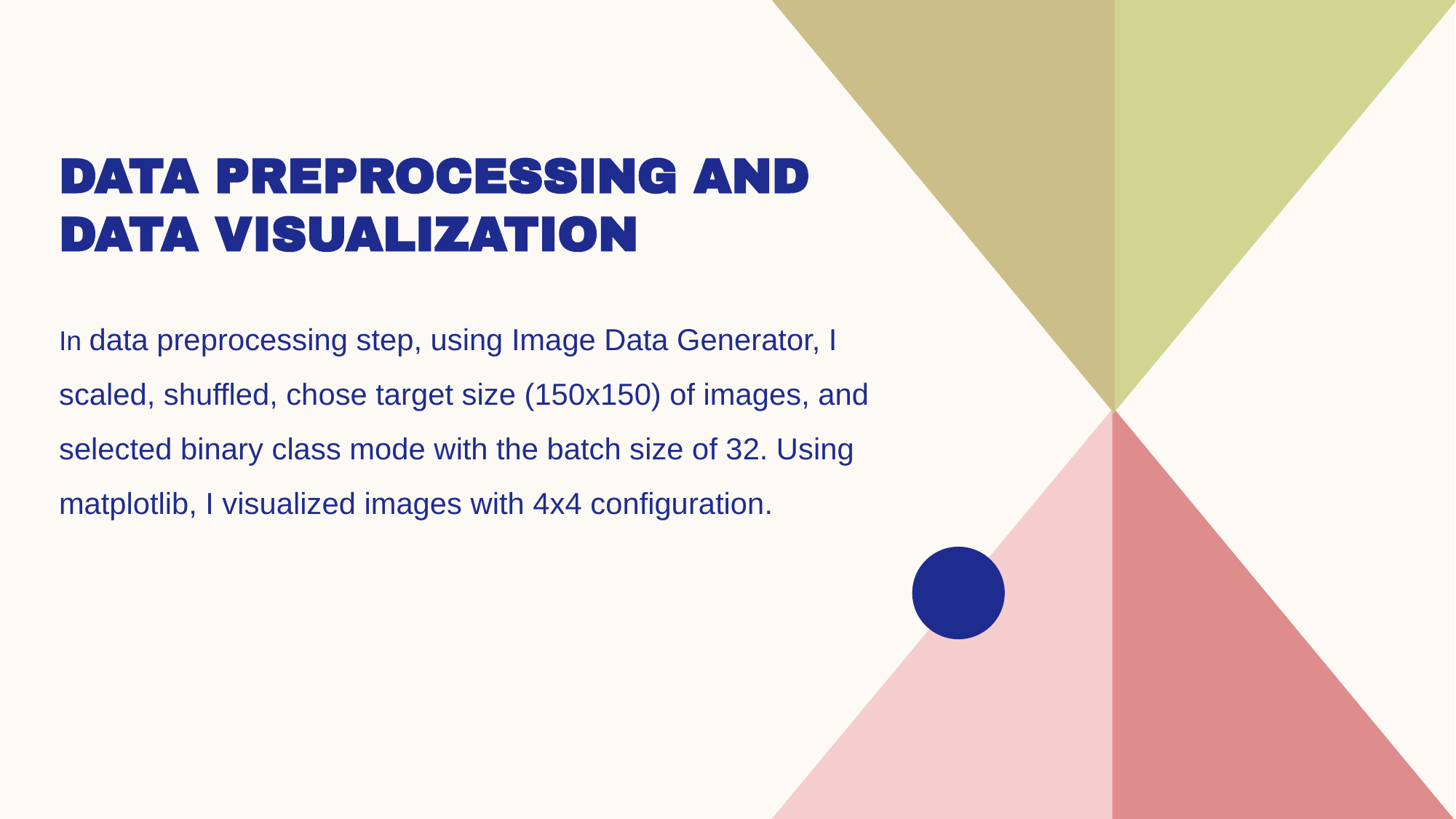

# Data preprocessing and Data visualization
In data preprocessing step, using Image Data Generator, I scaled, shuffled, chose target size (150x150) of images, and selected binary class mode with the batch size of 32. Using matplotlib, I visualized images with 4x4 configuration.